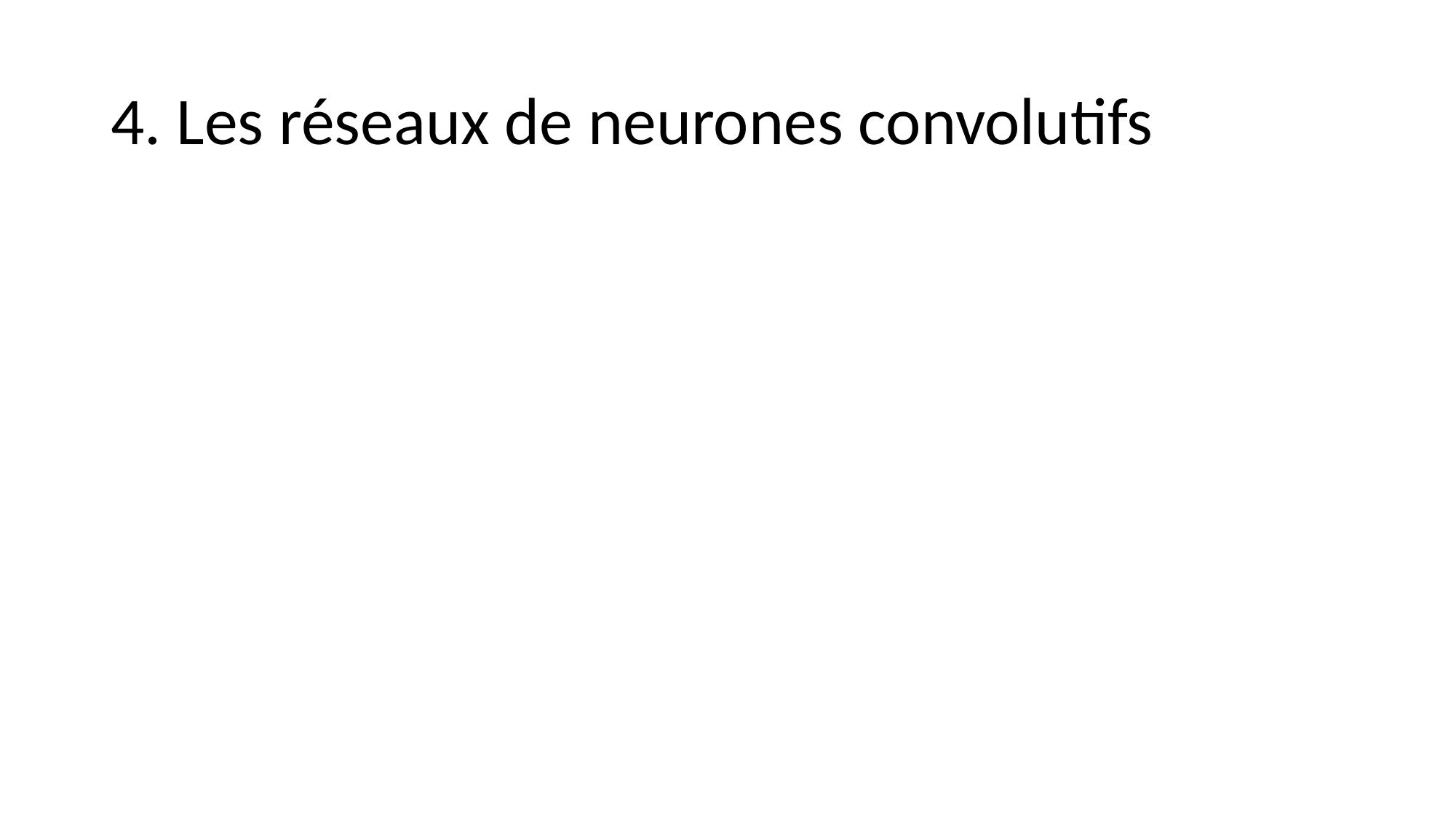

# 4. Les réseaux de neurones convolutifs